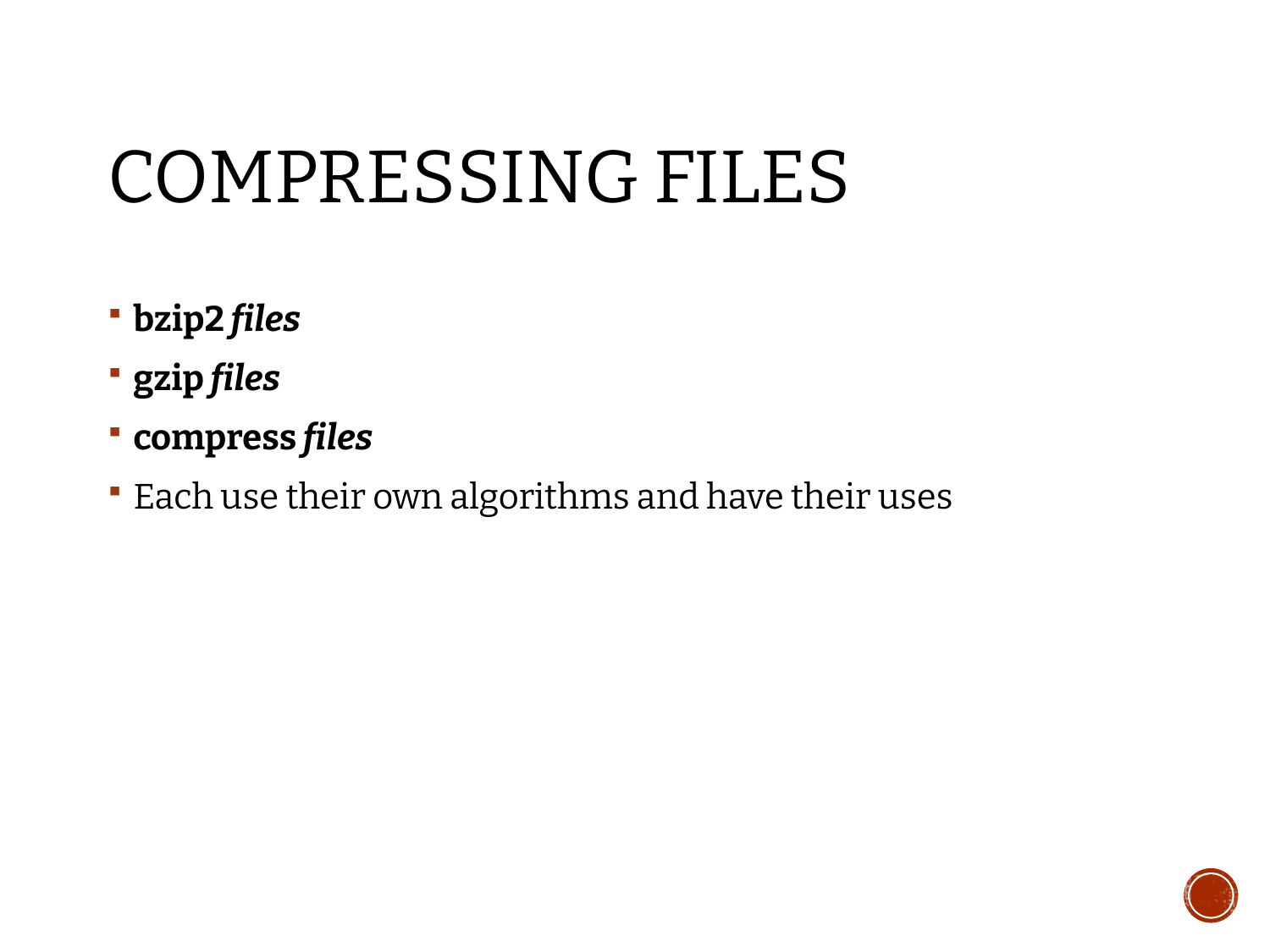

# Compressing files
bzip2 files
gzip files
compress files
Each use their own algorithms and have their uses